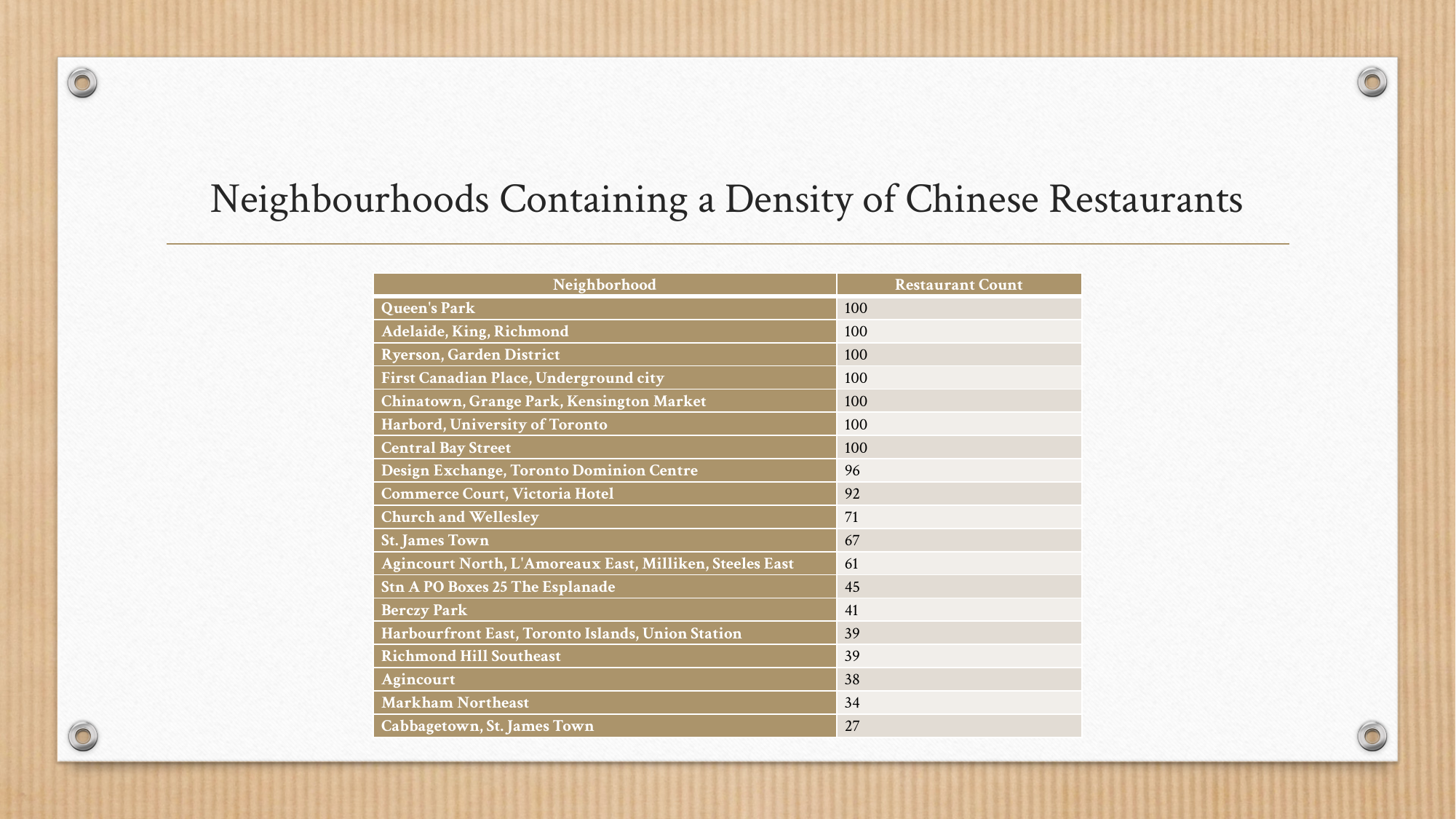

# Neighbourhoods Containing a Density of Chinese Restaurants
| Neighborhood | Restaurant Count |
| --- | --- |
| Queen's Park | 100 |
| Adelaide, King, Richmond | 100 |
| Ryerson, Garden District | 100 |
| First Canadian Place, Underground city | 100 |
| Chinatown, Grange Park, Kensington Market | 100 |
| Harbord, University of Toronto | 100 |
| Central Bay Street | 100 |
| Design Exchange, Toronto Dominion Centre | 96 |
| Commerce Court, Victoria Hotel | 92 |
| Church and Wellesley | 71 |
| St. James Town | 67 |
| Agincourt North, L'Amoreaux East, Milliken, Steeles East | 61 |
| Stn A PO Boxes 25 The Esplanade | 45 |
| Berczy Park | 41 |
| Harbourfront East, Toronto Islands, Union Station | 39 |
| Richmond Hill Southeast | 39 |
| Agincourt | 38 |
| Markham Northeast | 34 |
| Cabbagetown, St. James Town | 27 |